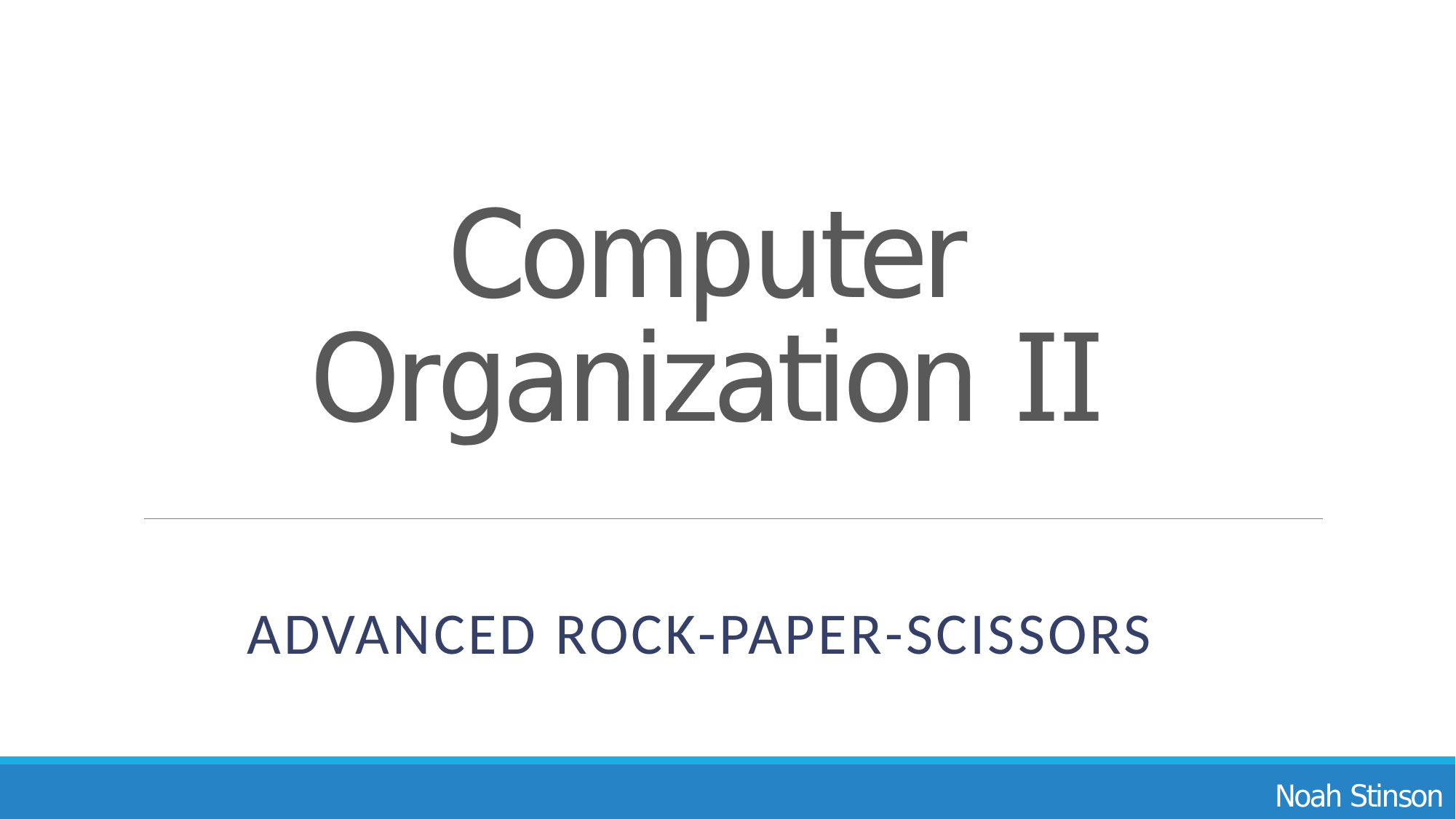

# Computer Organization II
Advanced rock-paper-scissors
Noah Stinson